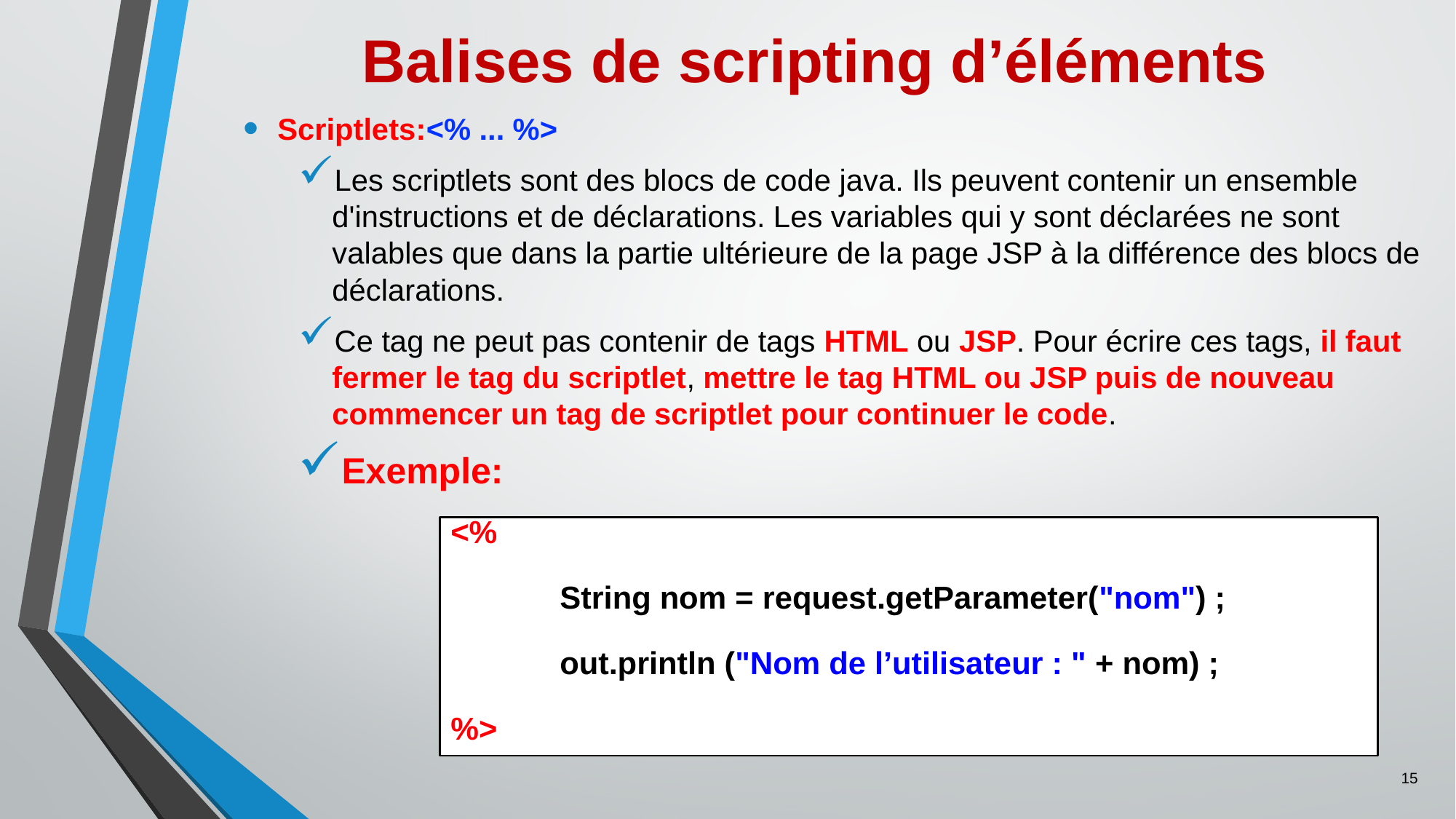

Balises de scripting d’éléments

Scriptlets:<% ... %>
Les scriptlets sont des blocs de code java. Ils peuvent contenir un ensemble d'instructions et de déclarations. Les variables qui y sont déclarées ne sont valables que dans la partie ultérieure de la page JSP à la différence des blocs de déclarations.
Ce tag ne peut pas contenir de tags HTML ou JSP. Pour écrire ces tags, il faut fermer le tag du scriptlet, mettre le tag HTML ou JSP puis de nouveau commencer un tag de scriptlet pour continuer le code.
Exemple:

<%
	String nom = request.getParameter("nom") ;
	out.println ("Nom de l’utilisateur : " + nom) ;
%>
15